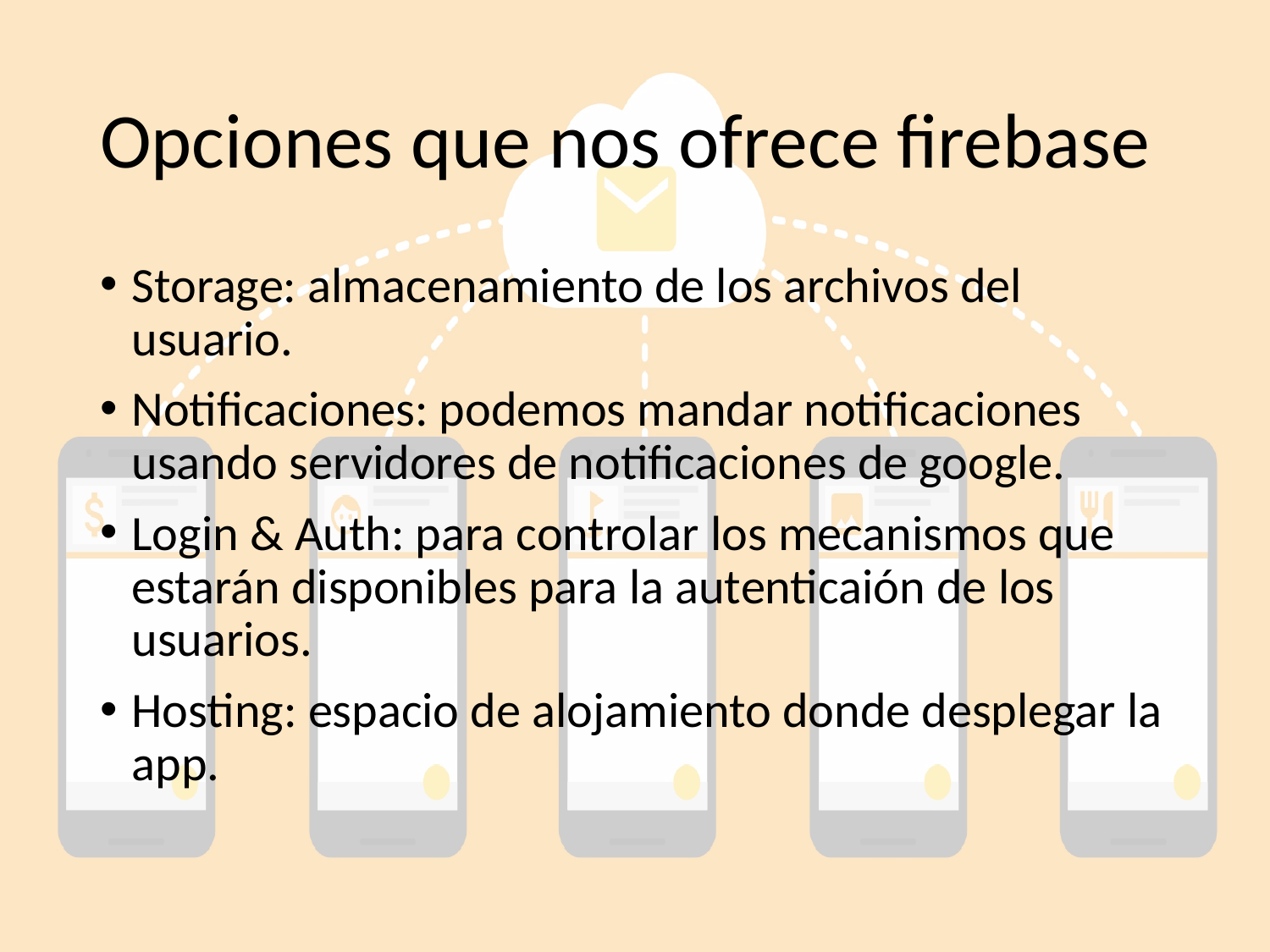

# Opciones que nos ofrece firebase
Storage: almacenamiento de los archivos del usuario.
Notificaciones: podemos mandar notificaciones usando servidores de notificaciones de google.
Login & Auth: para controlar los mecanismos que estarán disponibles para la autenticaión de los usuarios.
Hosting: espacio de alojamiento donde desplegar la app.